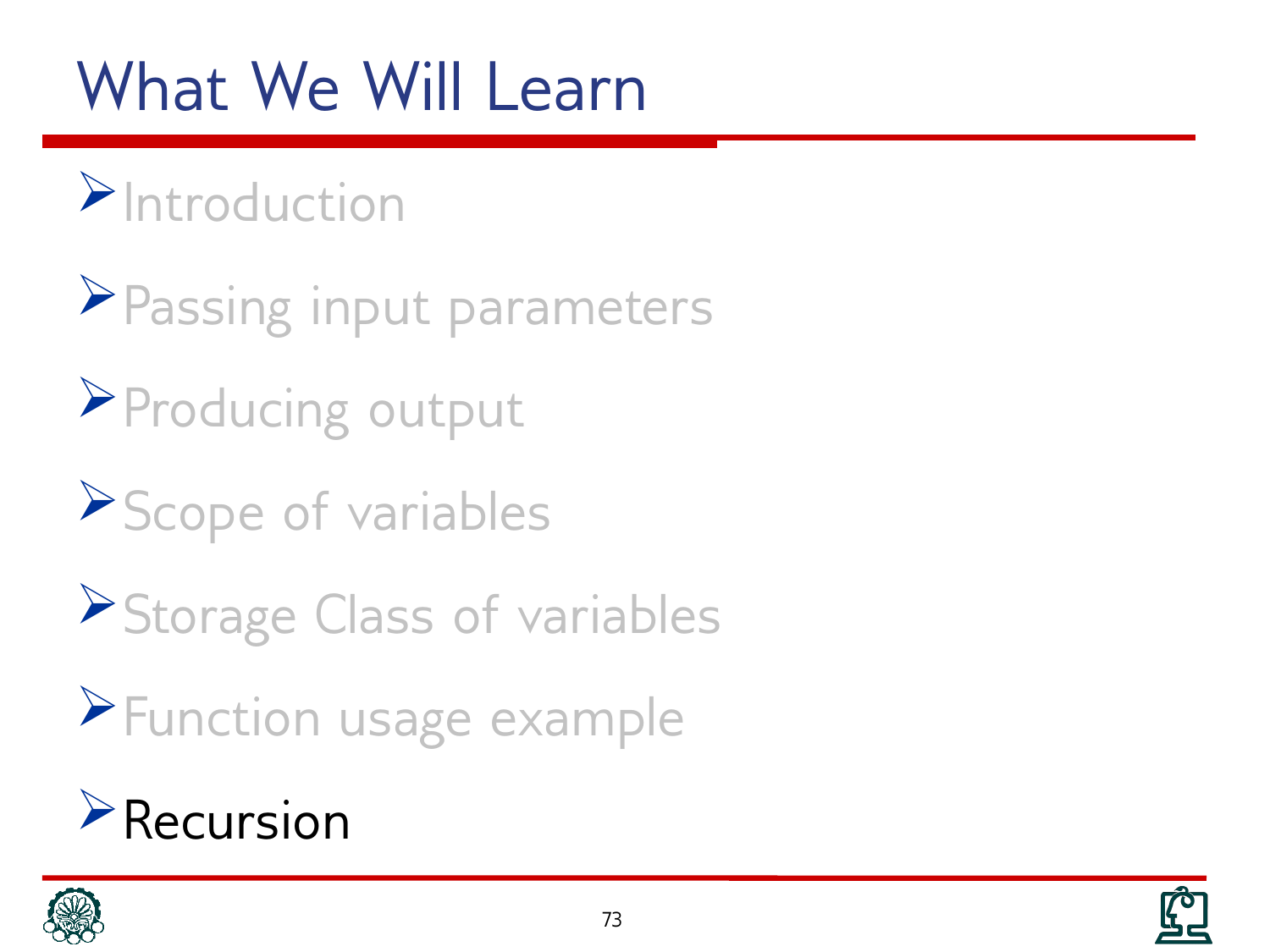

What We Will Learn
Introduction
Passing input parameters
Producing output
Scope of variables
Storage Class of variables
Function usage example
Recursion
73